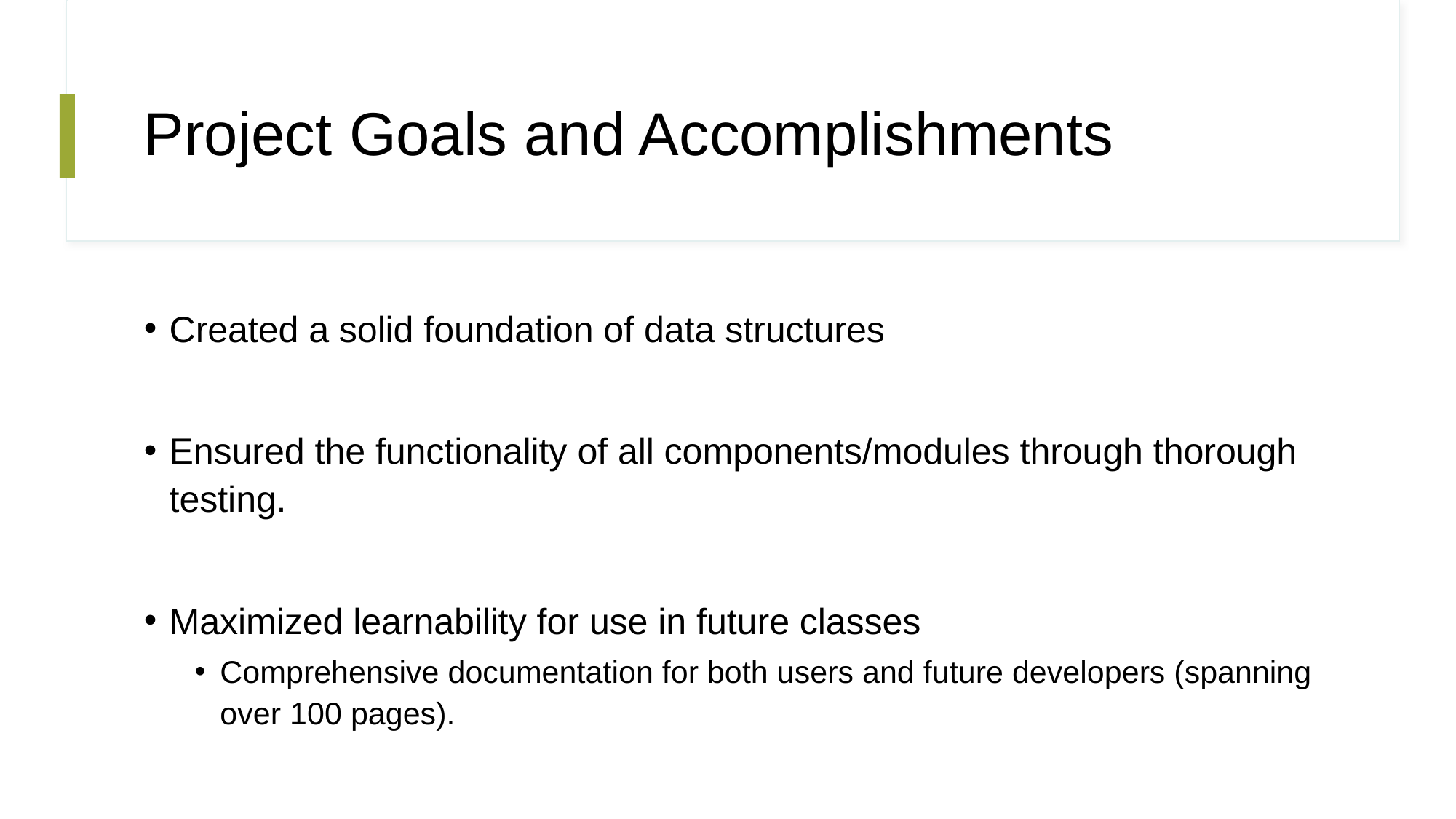

# Project Goals and Accomplishments
Created a solid foundation of data structures

Ensured the functionality of all components/modules through thorough testing.

Maximized learnability for use in future classes
Comprehensive documentation for both users and future developers (spanning over 100 pages).